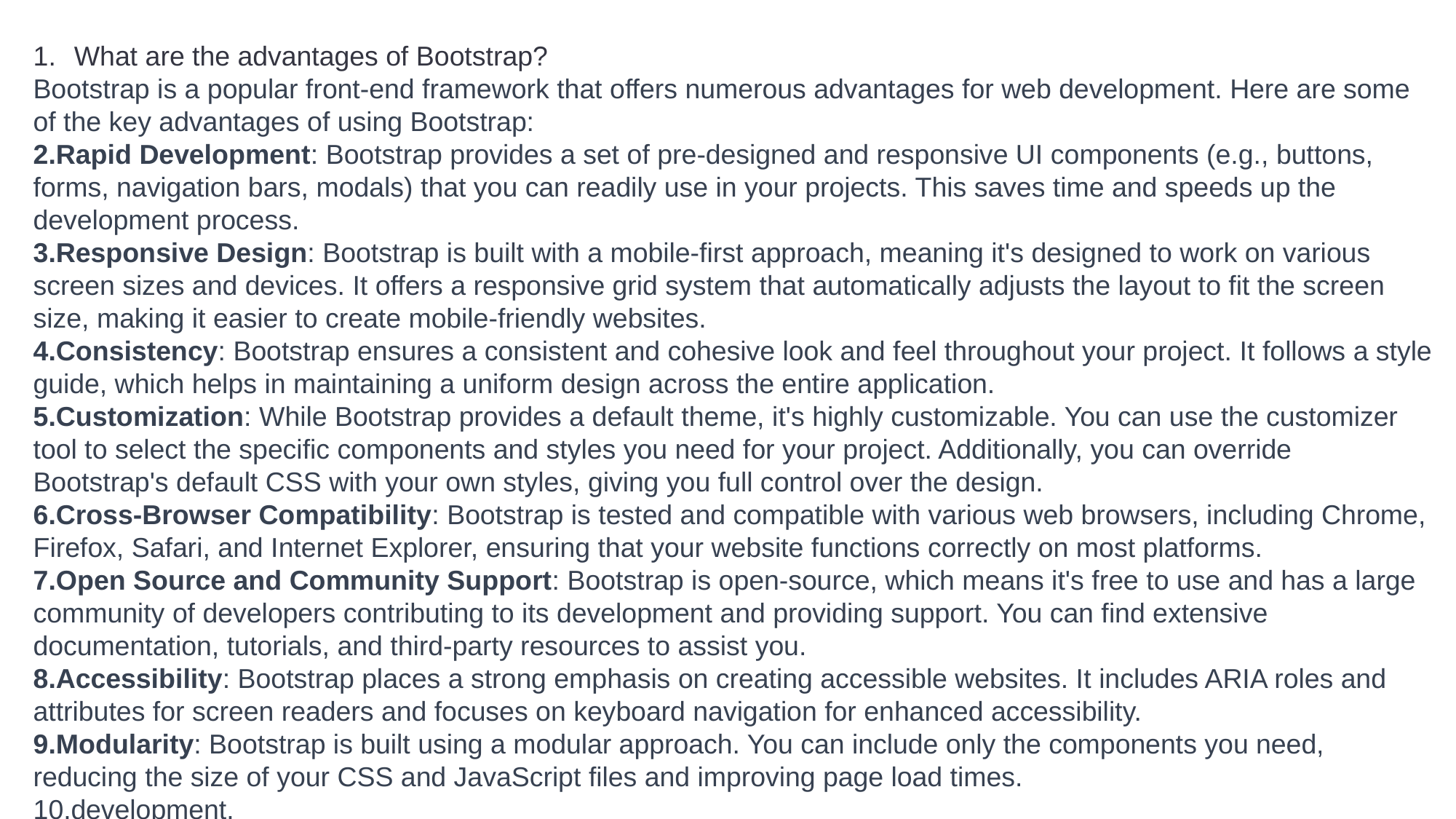

What are the advantages of Bootstrap?
Bootstrap is a popular front-end framework that offers numerous advantages for web development. Here are some of the key advantages of using Bootstrap:
Rapid Development: Bootstrap provides a set of pre-designed and responsive UI components (e.g., buttons, forms, navigation bars, modals) that you can readily use in your projects. This saves time and speeds up the development process.
Responsive Design: Bootstrap is built with a mobile-first approach, meaning it's designed to work on various screen sizes and devices. It offers a responsive grid system that automatically adjusts the layout to fit the screen size, making it easier to create mobile-friendly websites.
Consistency: Bootstrap ensures a consistent and cohesive look and feel throughout your project. It follows a style guide, which helps in maintaining a uniform design across the entire application.
Customization: While Bootstrap provides a default theme, it's highly customizable. You can use the customizer tool to select the specific components and styles you need for your project. Additionally, you can override Bootstrap's default CSS with your own styles, giving you full control over the design.
Cross-Browser Compatibility: Bootstrap is tested and compatible with various web browsers, including Chrome, Firefox, Safari, and Internet Explorer, ensuring that your website functions correctly on most platforms.
Open Source and Community Support: Bootstrap is open-source, which means it's free to use and has a large community of developers contributing to its development and providing support. You can find extensive documentation, tutorials, and third-party resources to assist you.
Accessibility: Bootstrap places a strong emphasis on creating accessible websites. It includes ARIA roles and attributes for screen readers and focuses on keyboard navigation for enhanced accessibility.
Modularity: Bootstrap is built using a modular approach. You can include only the components you need, reducing the size of your CSS and JavaScript files and improving page load times.
development.